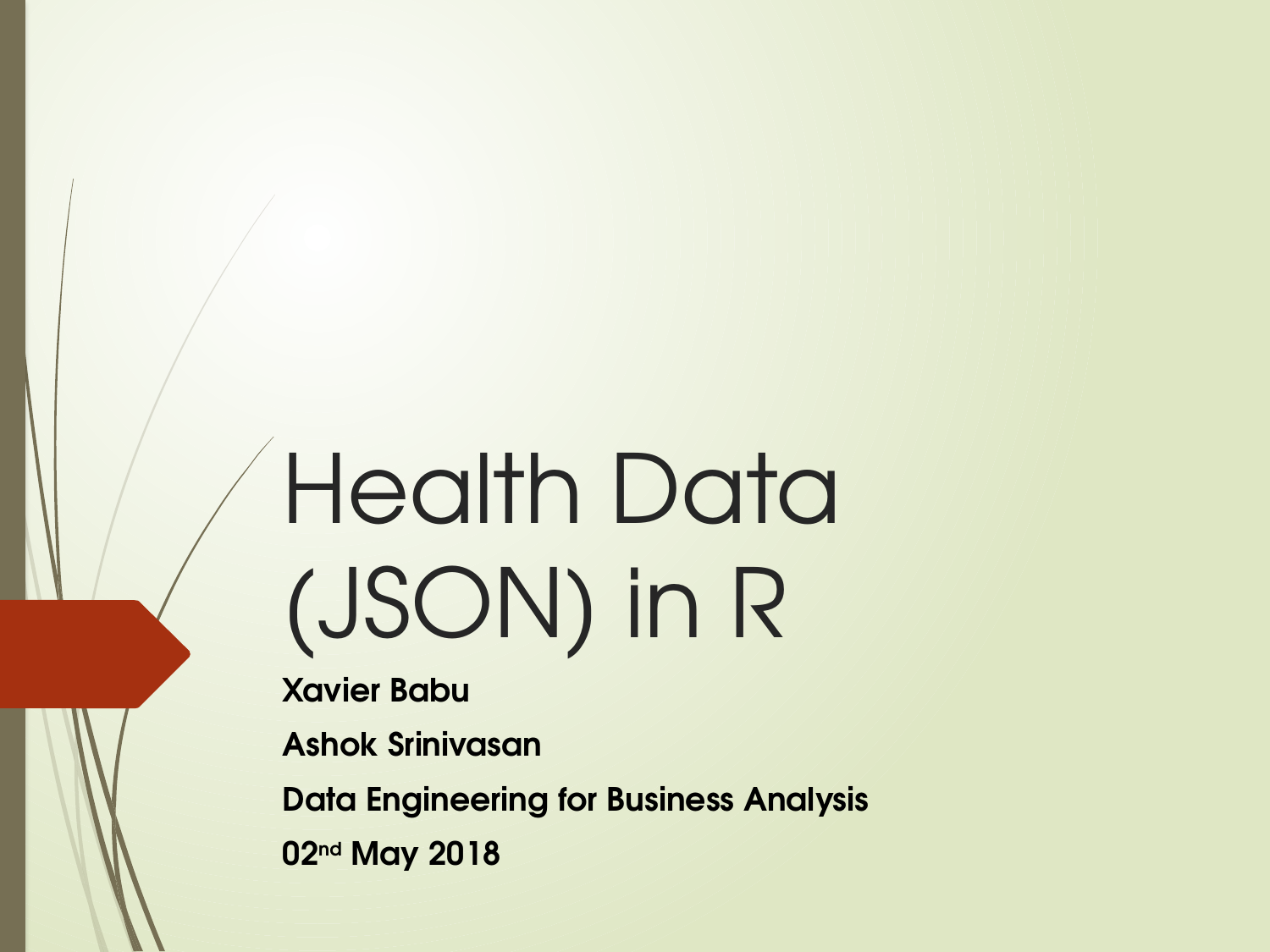

# Health Data (JSON) in R
Xavier Babu
Ashok Srinivasan
Data Engineering for Business Analysis
02nd May 2018